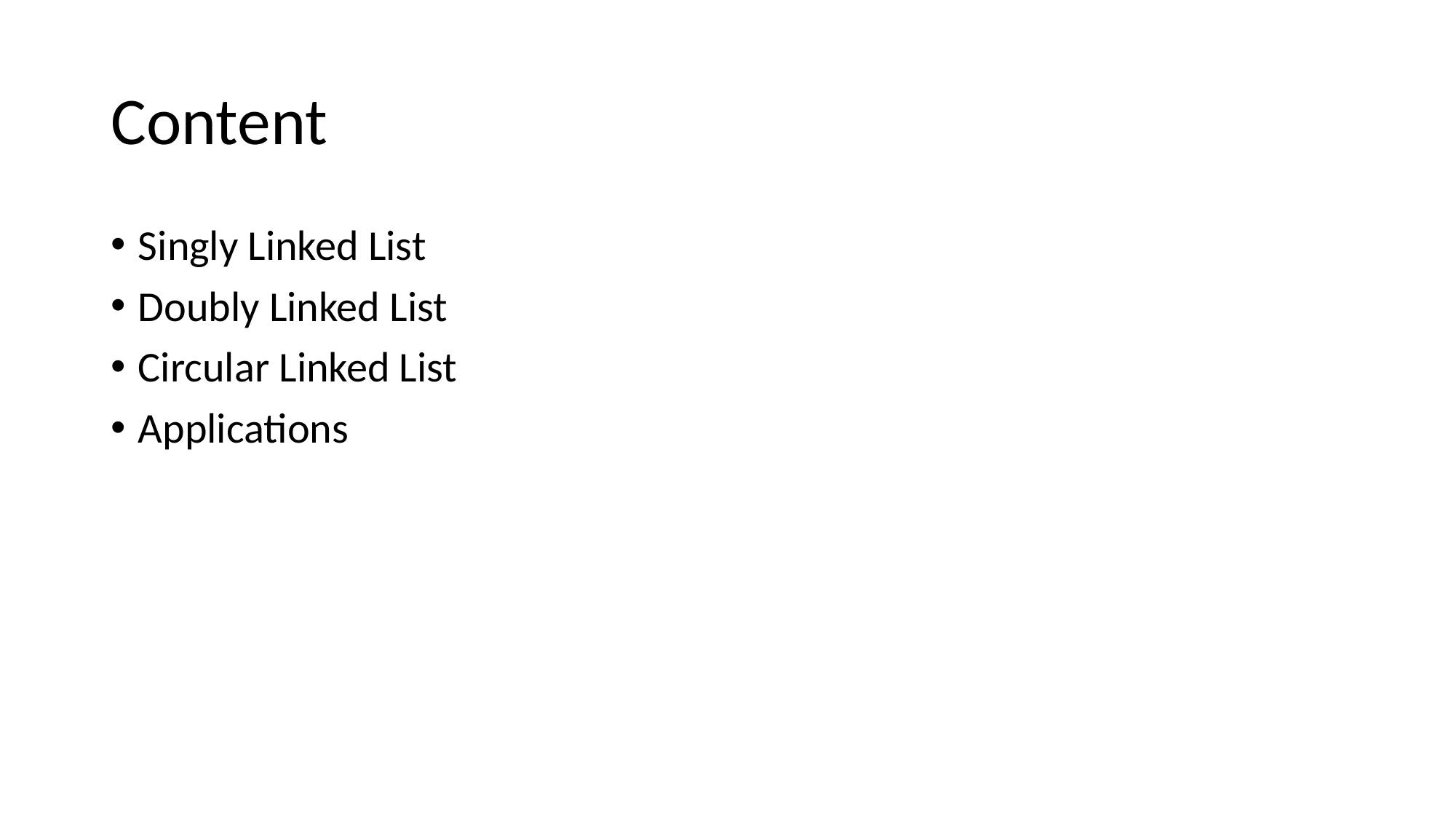

# Content
Singly Linked List
Doubly Linked List
Circular Linked List
Applications